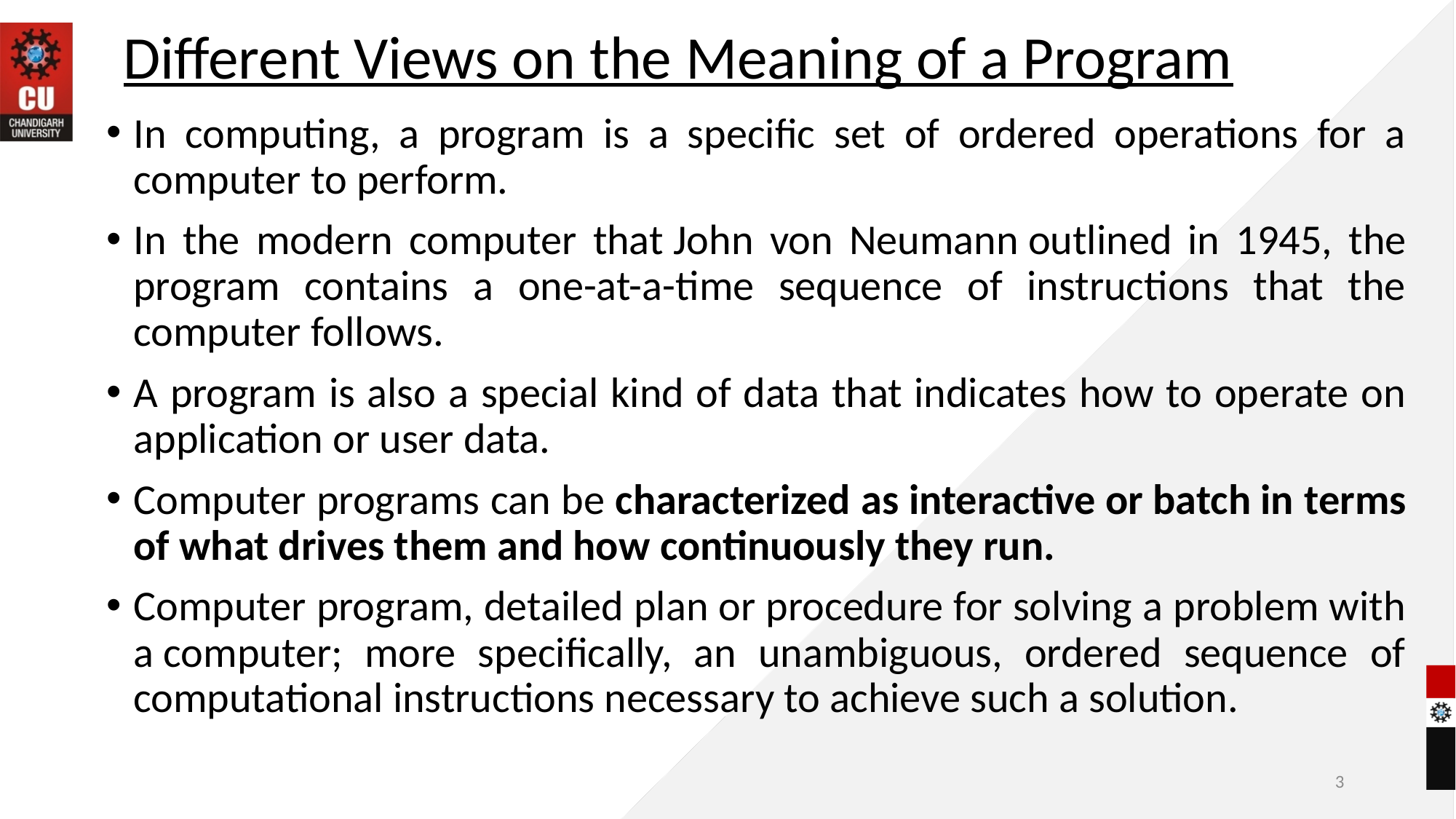

# Different Views on the Meaning of a Program
In computing, a program is a specific set of ordered operations for a computer to perform.
In the modern computer that John von Neumann outlined in 1945, the program contains a one-at-a-time sequence of instructions that the computer follows.
A program is also a special kind of data that indicates how to operate on application or user data.
Computer programs can be characterized as interactive or batch in terms of what drives them and how continuously they run.
Computer program, detailed plan or procedure for solving a problem with a computer; more specifically, an unambiguous, ordered sequence of computational instructions necessary to achieve such a solution.
3